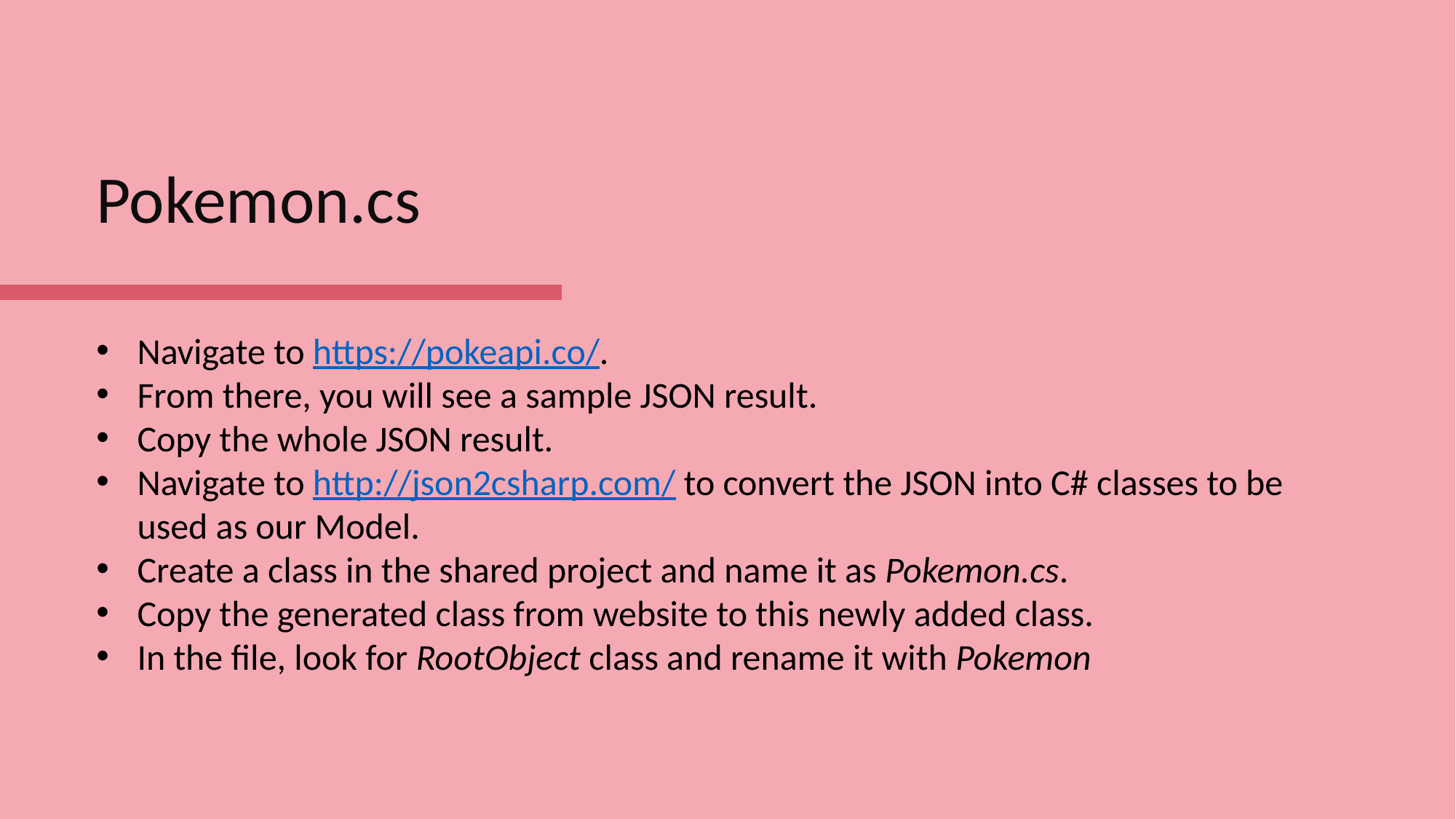

# Pokemon.cs
Navigate to https://pokeapi.co/.
From there, you will see a sample JSON result.
Copy the whole JSON result.
Navigate to http://json2csharp.com/ to convert the JSON into C# classes to be used as our Model.
Create a class in the shared project and name it as Pokemon.cs.
Copy the generated class from website to this newly added class.
In the file, look for RootObject class and rename it with Pokemon